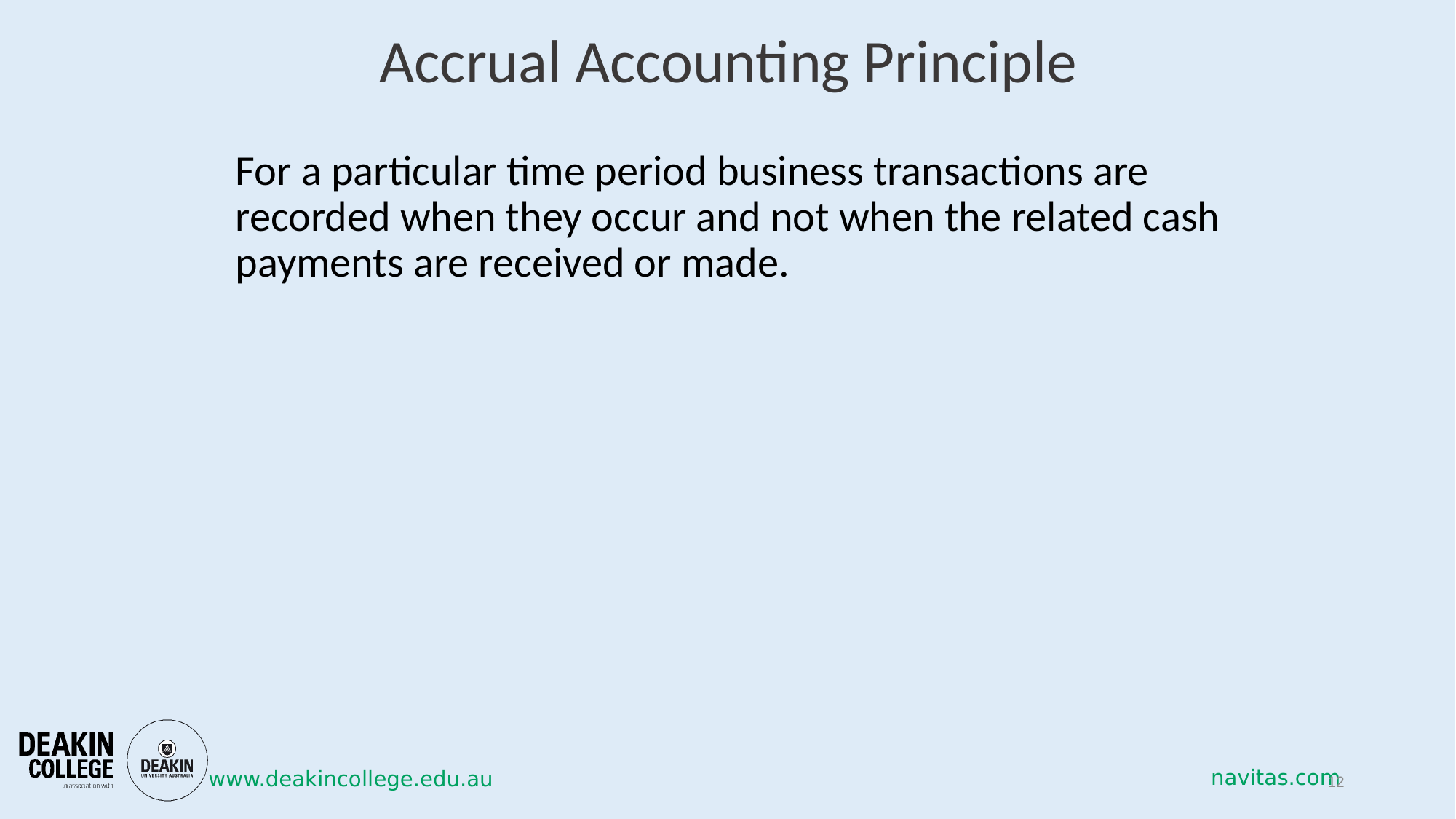

# Accrual Accounting Principle
For a particular time period business transactions are recorded when they occur and not when the related cash payments are received or made.

12